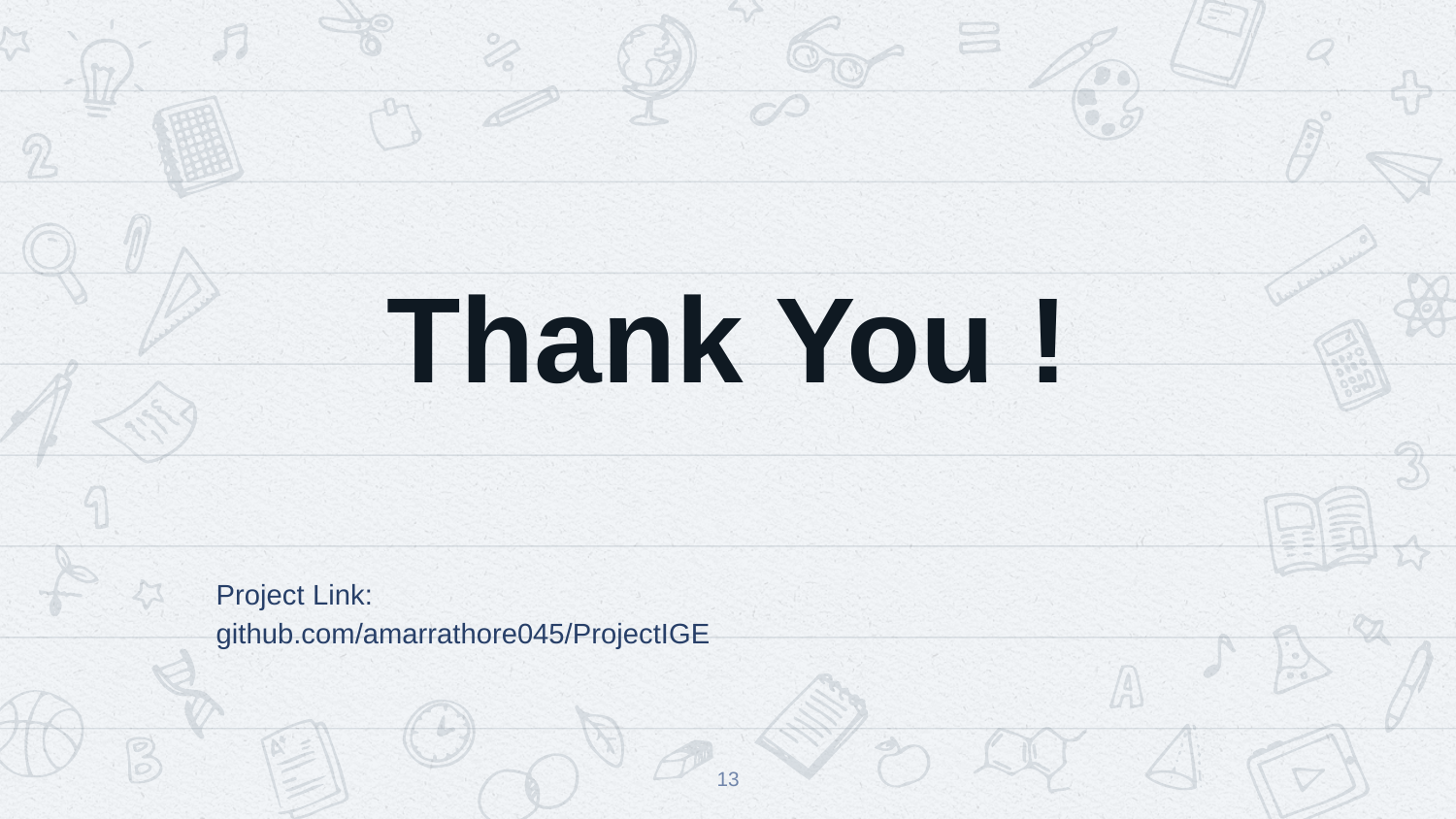

Thank You !
Project Link: github.com/amarrathore045/ProjectIGE
13